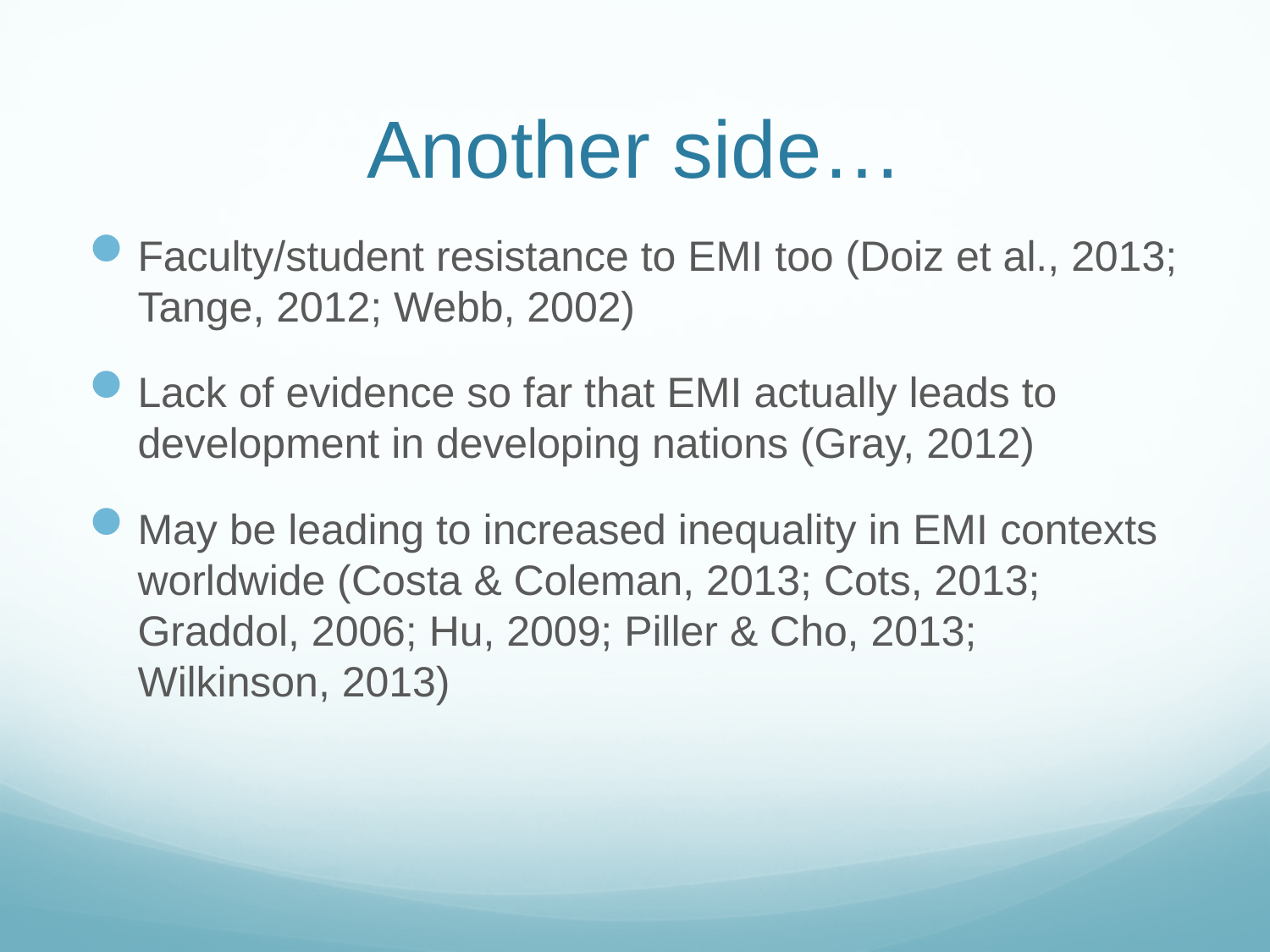

# Another side…
Faculty/student resistance to EMI too (Doiz et al., 2013; Tange, 2012; Webb, 2002)
Lack of evidence so far that EMI actually leads to development in developing nations (Gray, 2012)
May be leading to increased inequality in EMI contexts worldwide (Costa & Coleman, 2013; Cots, 2013; Graddol, 2006; Hu, 2009; Piller & Cho, 2013; Wilkinson, 2013)